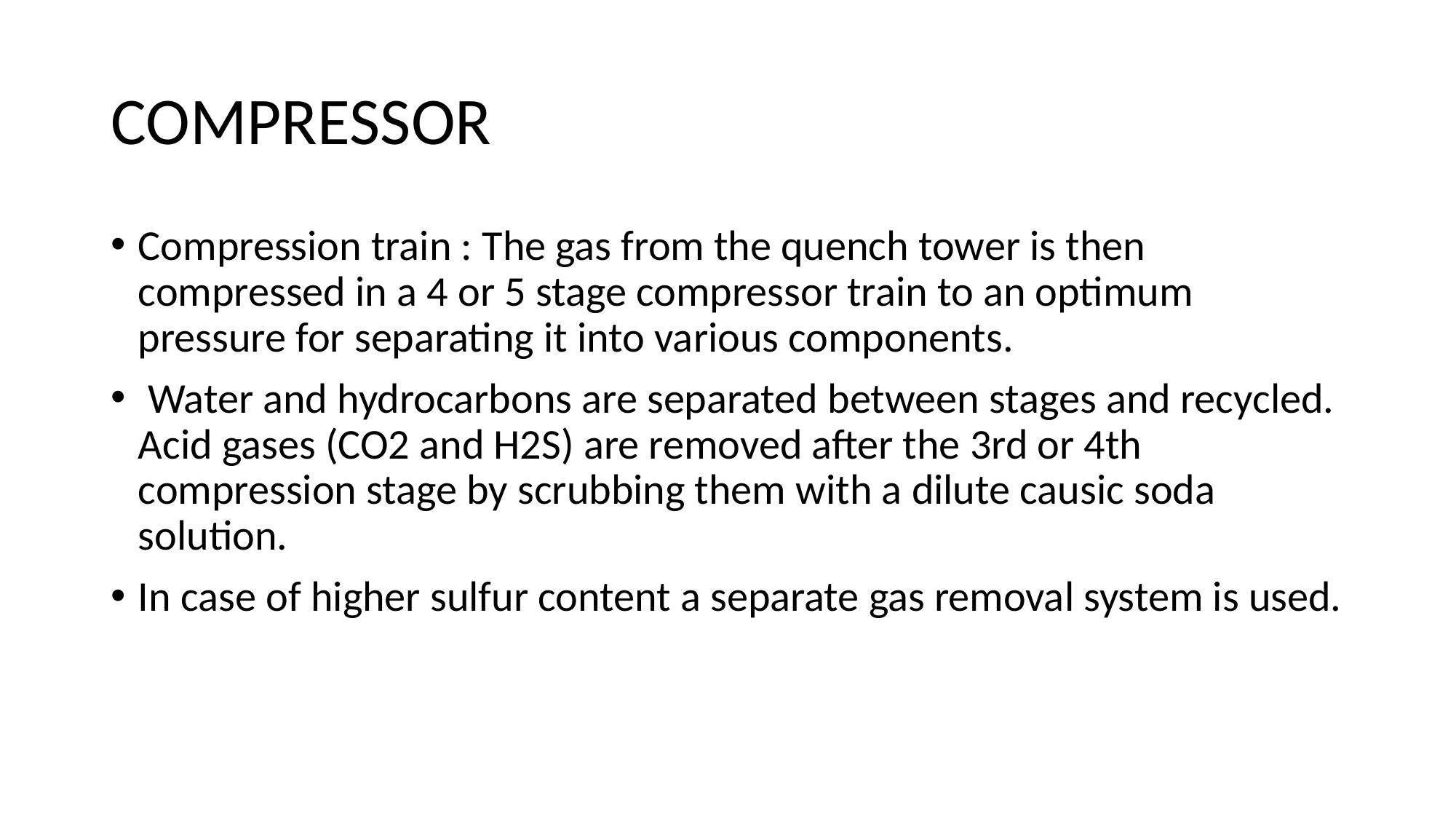

# COMPRESSOR
Compression train : The gas from the quench tower is then compressed in a 4 or 5 stage compressor train to an optimum pressure for separating it into various components.
 Water and hydrocarbons are separated between stages and recycled. Acid gases (CO2 and H2S) are removed after the 3rd or 4th compression stage by scrubbing them with a dilute causic soda solution.
In case of higher sulfur content a separate gas removal system is used.